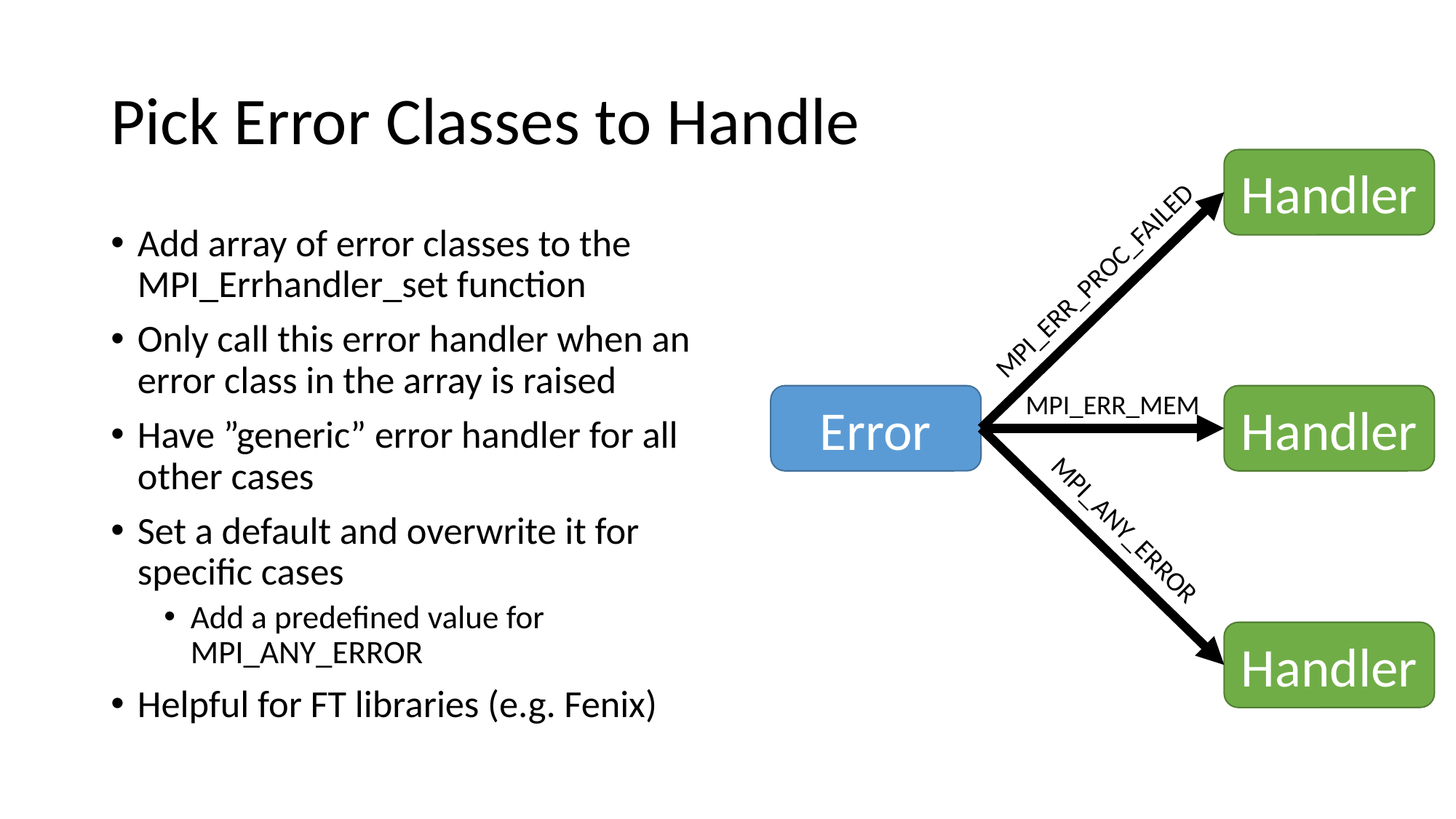

# Pick Error Classes to Handle
Handler
Add array of error classes to the MPI_Errhandler_set function
Only call this error handler when an error class in the array is raised
Have ”generic” error handler for all other cases
Set a default and overwrite it for specific cases
Add a predefined value for MPI_ANY_ERROR
Helpful for FT libraries (e.g. Fenix)
MPI_ERR_PROC_FAILED
MPI_ERR_MEM
Error
Handler
MPI_ANY_ERROR
Handler